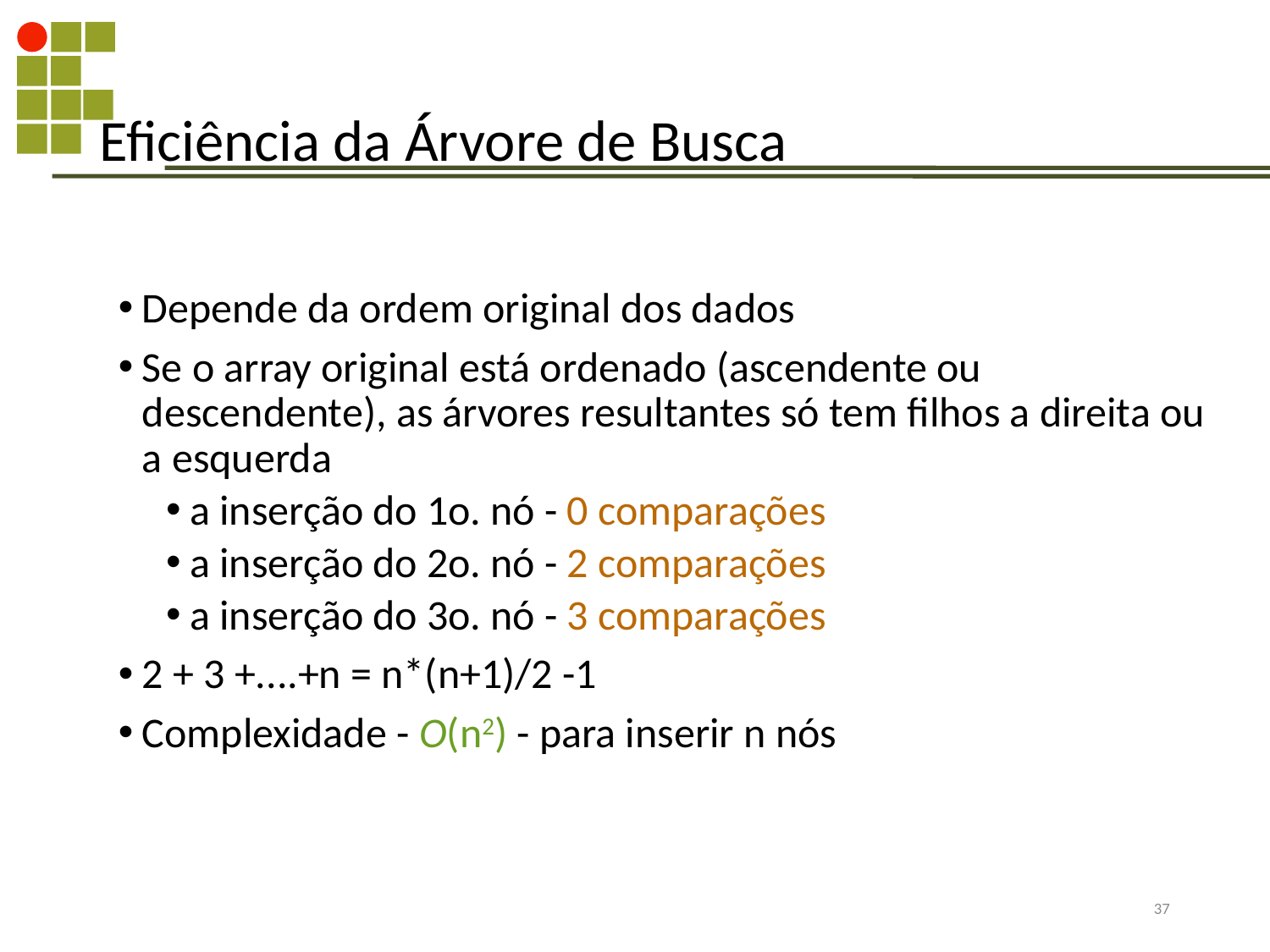

Eficiência da Árvore de Busca
Depende da ordem original dos dados
Se o array original está ordenado (ascendente ou descendente), as árvores resultantes só tem filhos a direita ou a esquerda
a inserção do 1o. nó - 0 comparações
a inserção do 2o. nó - 2 comparações
a inserção do 3o. nó - 3 comparações
2 + 3 +....+n = n*(n+1)/2 -1
Complexidade - O(n2) - para inserir n nós

37